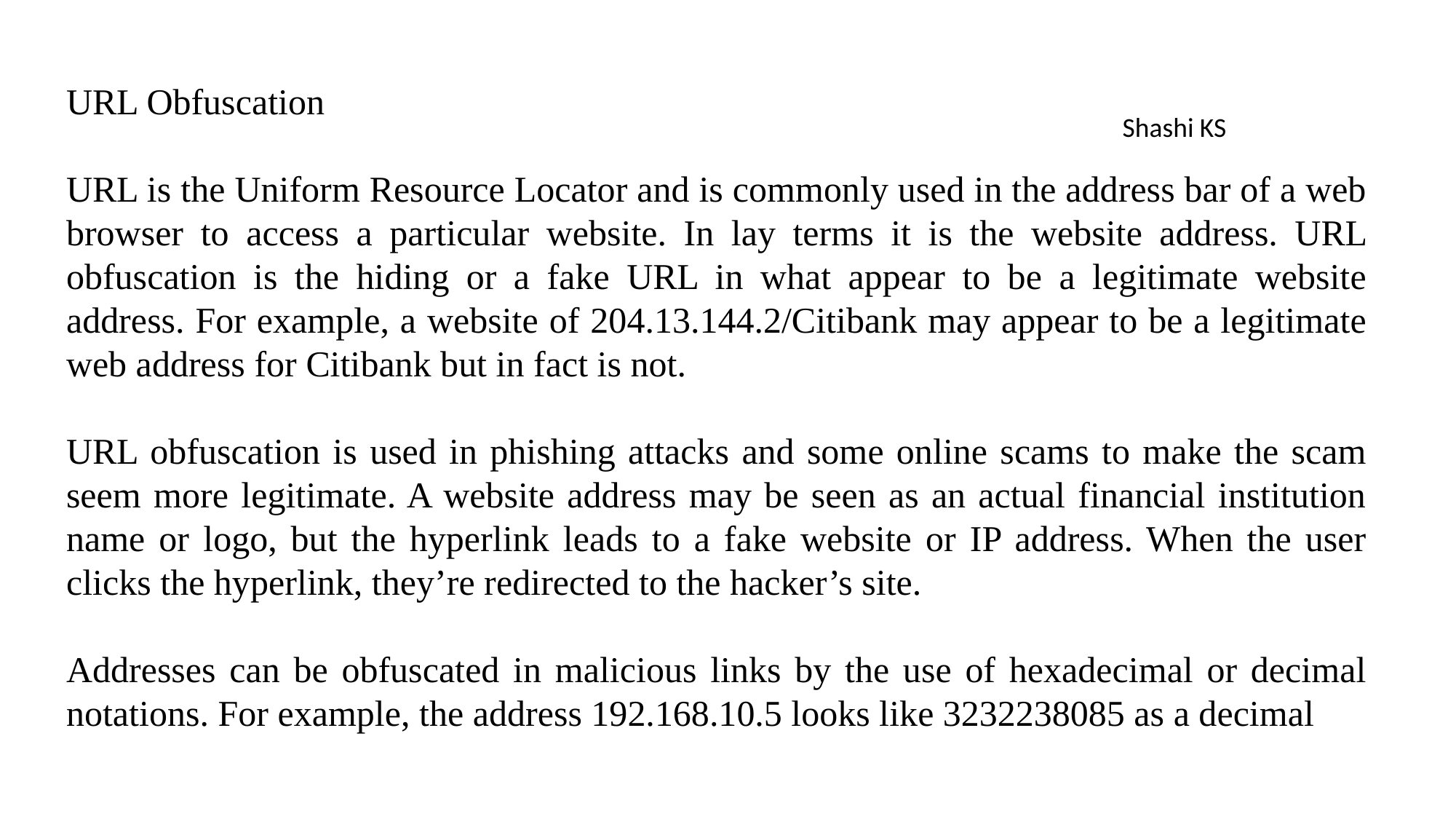

URL Obfuscation

URL is the Uniform Resource Locator and is commonly used in the address bar of a web browser to access a particular website. In lay terms it is the website address. URL obfuscation is the hiding or a fake URL in what appear to be a legitimate website address. For example, a website of 204.13.144.2/Citibank may appear to be a legitimate web address for Citibank but in fact is not.

URL obfuscation is used in phishing attacks and some online scams to make the scam seem more legitimate. A website address may be seen as an actual financial institution name or logo, but the hyperlink leads to a fake website or IP address. When the user clicks the hyperlink, they’re redirected to the hacker’s site.

Addresses can be obfuscated in malicious links by the use of hexadecimal or decimal notations. For example, the address 192.168.10.5 looks like 3232238085 as a decimal